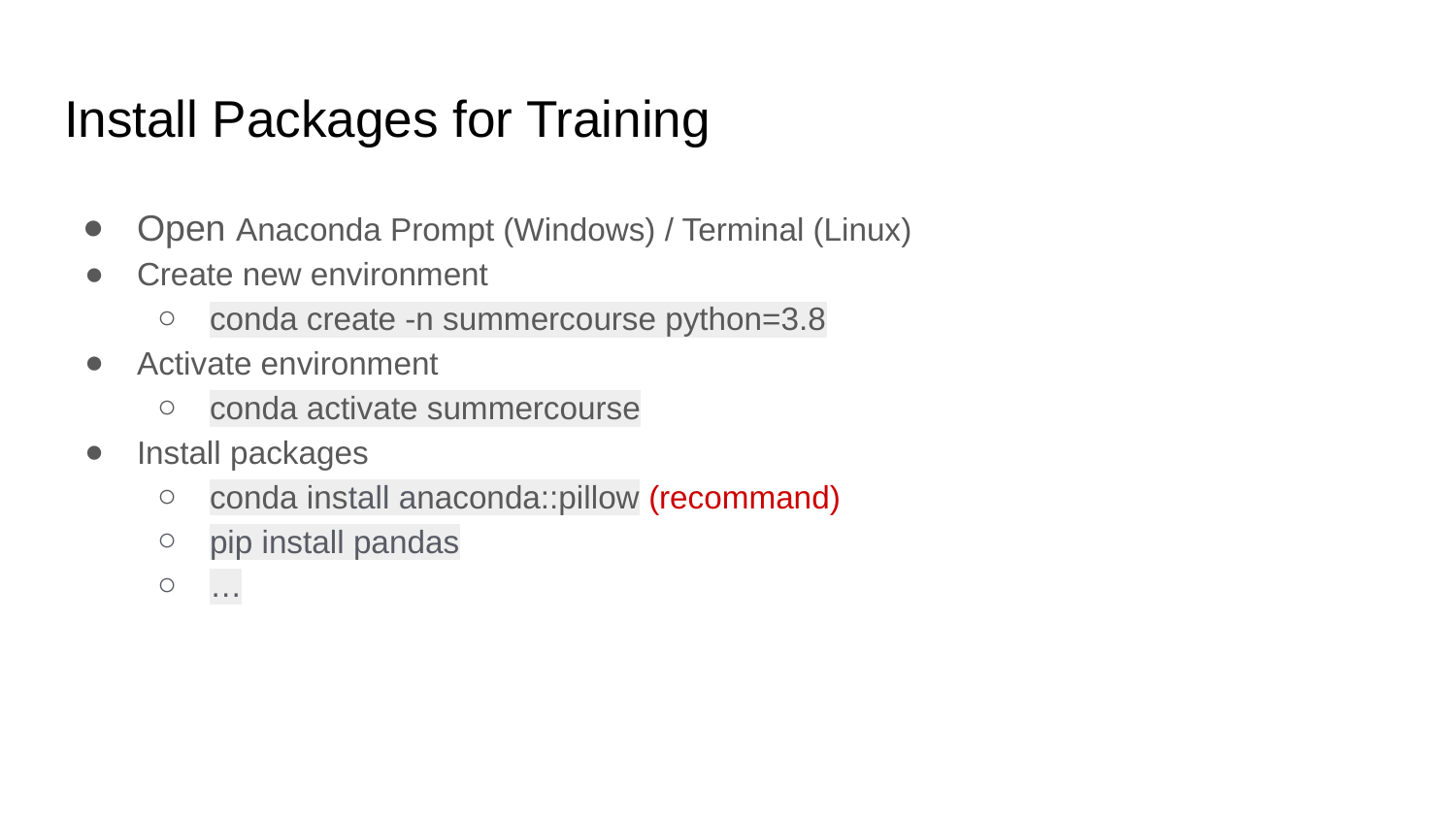

# Install Packages for Training
Open Anaconda Prompt (Windows) / Terminal (Linux)
Create new environment
conda create -n summercourse python=3.8
Activate environment
conda activate summercourse
Install packages
conda install anaconda::pillow (recommand)
pip install pandas
…